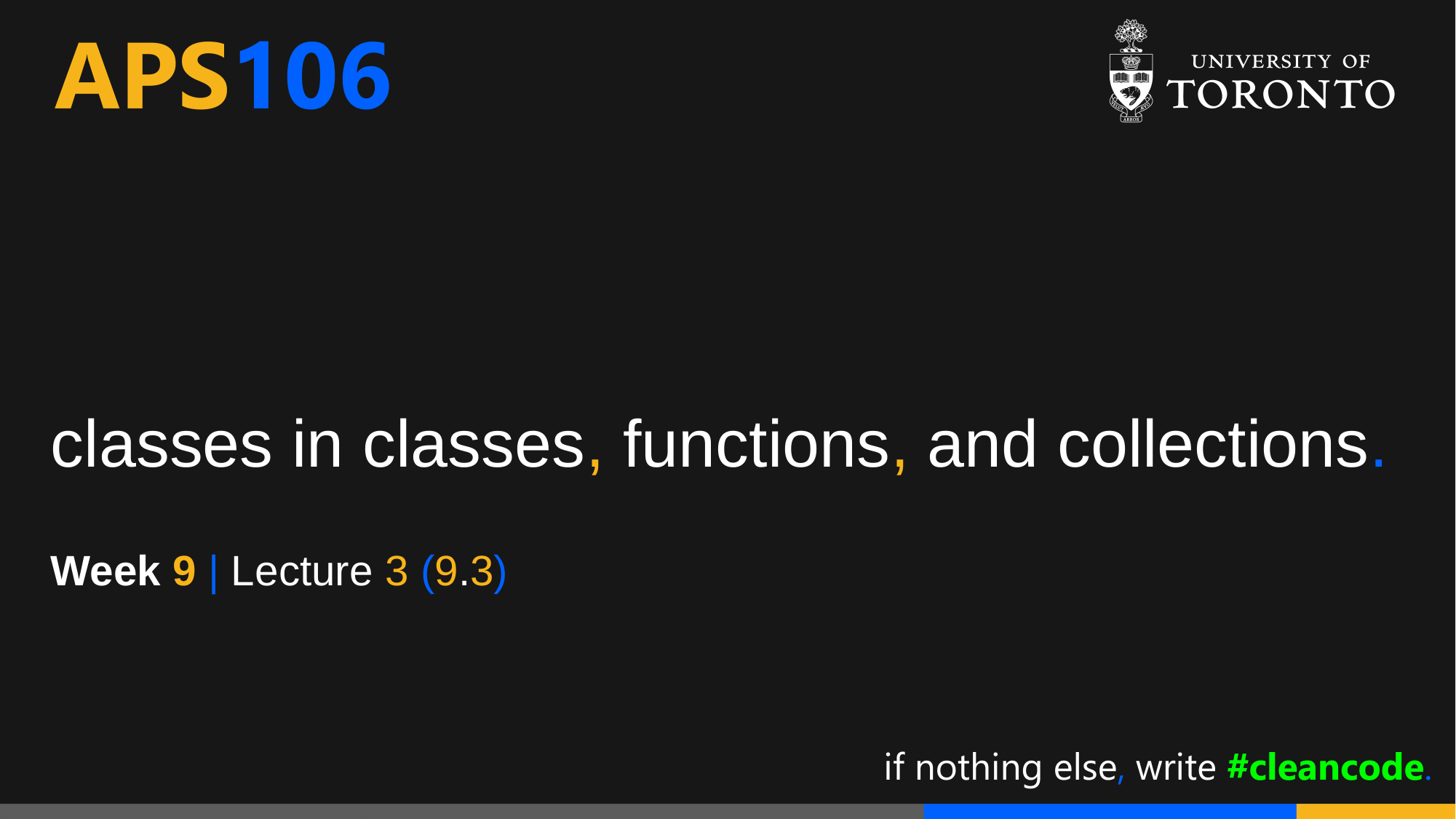

# classes in classes, functions, and collections.
Week 9 | Lecture 3 (9.3)